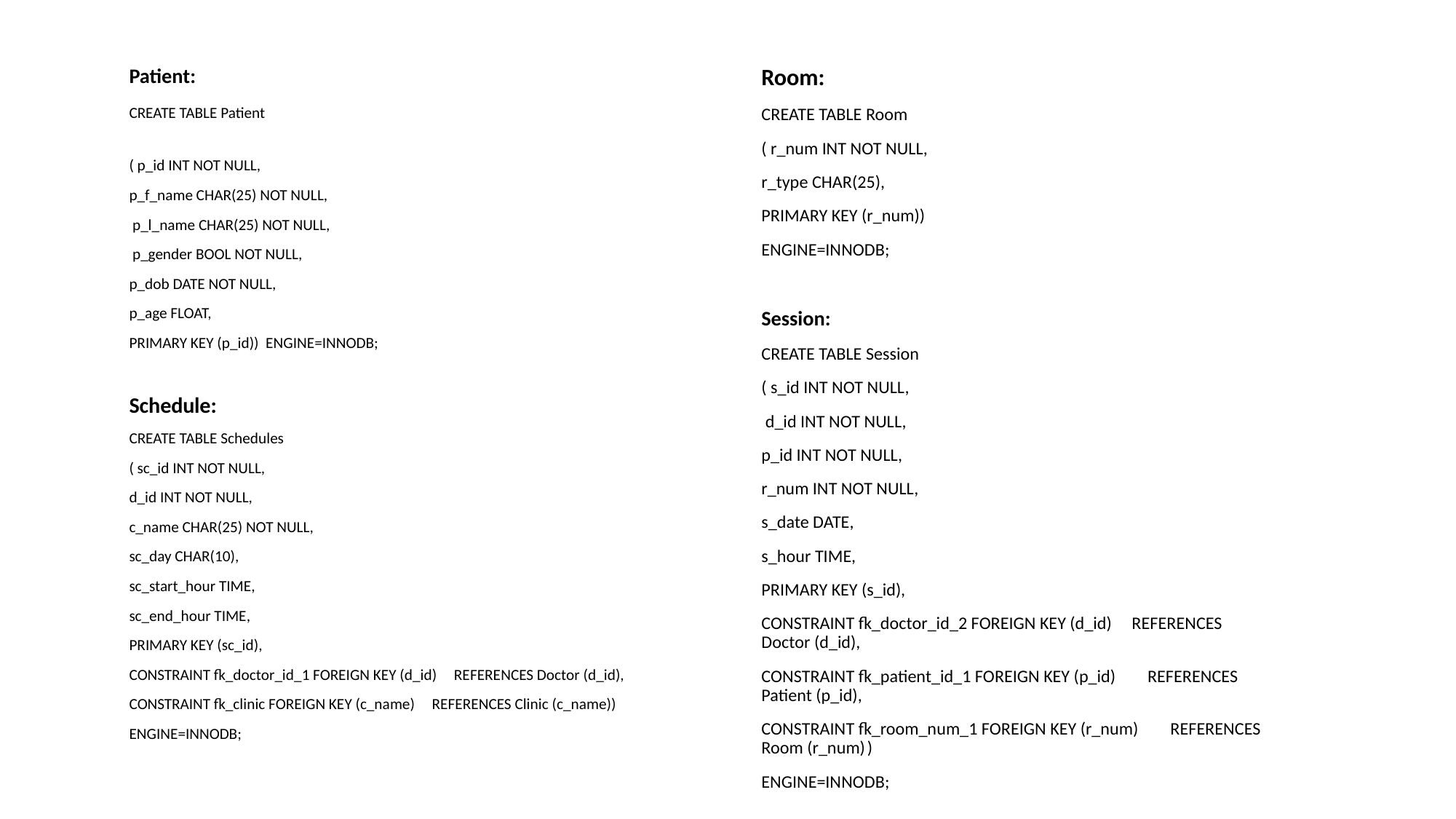

Room:
CREATE TABLE Room
( r_num INT NOT NULL,
r_type CHAR(25),
PRIMARY KEY (r_num))
ENGINE=INNODB;

Session:
CREATE TABLE Session
( s_id INT NOT NULL,
 d_id INT NOT NULL,
p_id INT NOT NULL,
r_num INT NOT NULL,
s_date DATE,
s_hour TIME,
PRIMARY KEY (s_id),
CONSTRAINT fk_doctor_id_2 FOREIGN KEY (d_id)     REFERENCES Doctor (d_id),
CONSTRAINT fk_patient_id_1 FOREIGN KEY (p_id)        REFERENCES Patient (p_id),
CONSTRAINT fk_room_num_1 FOREIGN KEY (r_num)        REFERENCES Room (r_num)	)
ENGINE=INNODB;
Patient:
CREATE TABLE Patient
( p_id INT NOT NULL,
p_f_name CHAR(25) NOT NULL,
 p_l_name CHAR(25) NOT NULL,
 p_gender BOOL NOT NULL,
p_dob DATE NOT NULL,
p_age FLOAT,
PRIMARY KEY (p_id))  ENGINE=INNODB;

Schedule:
CREATE TABLE Schedules
( sc_id INT NOT NULL,
d_id INT NOT NULL,
c_name CHAR(25) NOT NULL,
sc_day CHAR(10),
sc_start_hour TIME,
sc_end_hour TIME,
PRIMARY KEY (sc_id),
CONSTRAINT fk_doctor_id_1 FOREIGN KEY (d_id)     REFERENCES Doctor (d_id),
CONSTRAINT fk_clinic FOREIGN KEY (c_name)     REFERENCES Clinic (c_name))
ENGINE=INNODB;